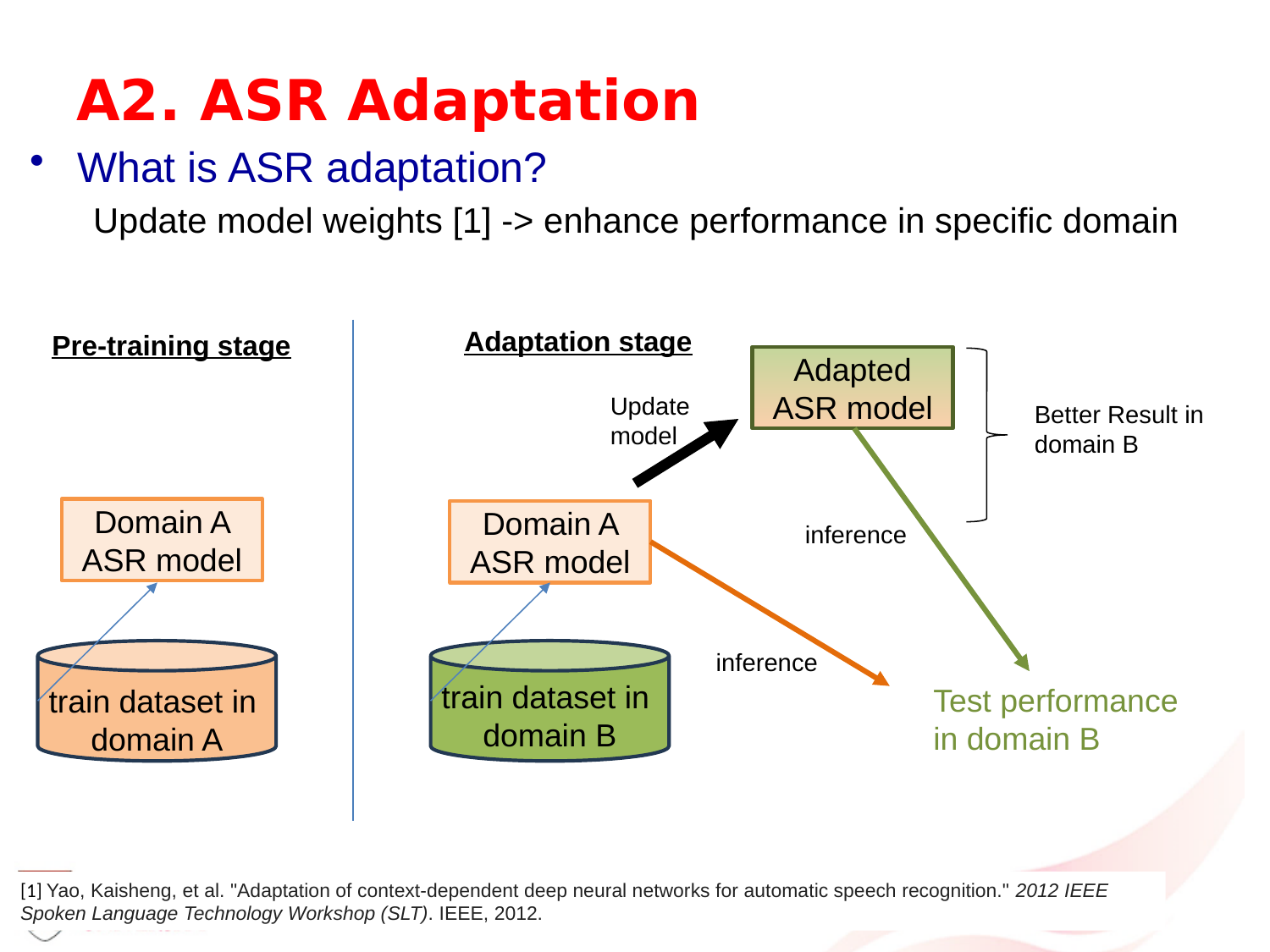

# A2. ASR Adaptation
What is ASR adaptation?
Update model weights [1] -> enhance performance in specific domain

Adaptation stage
Pre-training stage
Adapted ASR model

Update
model
Better Result in domain B
Domain A ASR model
Domain A ASR model
inference

inference
train dataset in
domain B
Test performance
in domain B
train dataset in
domain A
[1] Yao, Kaisheng, et al. "Adaptation of context-dependent deep neural networks for automatic speech recognition." 2012 IEEE Spoken Language Technology Workshop (SLT). IEEE, 2012.